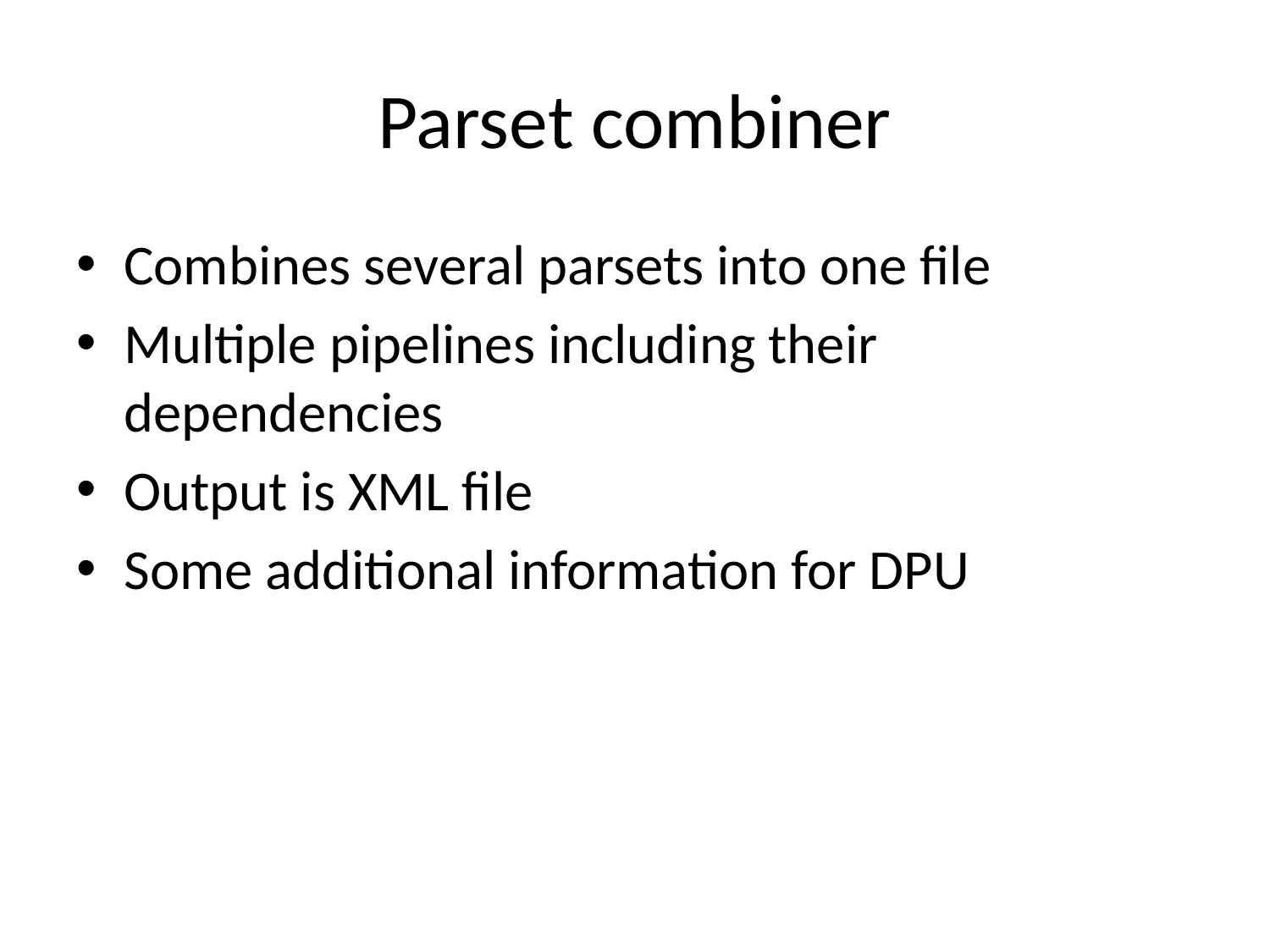

# Parset combiner
Combines several parsets into one file
Multiple pipelines including their dependencies
Output is XML file
Some additional information for DPU